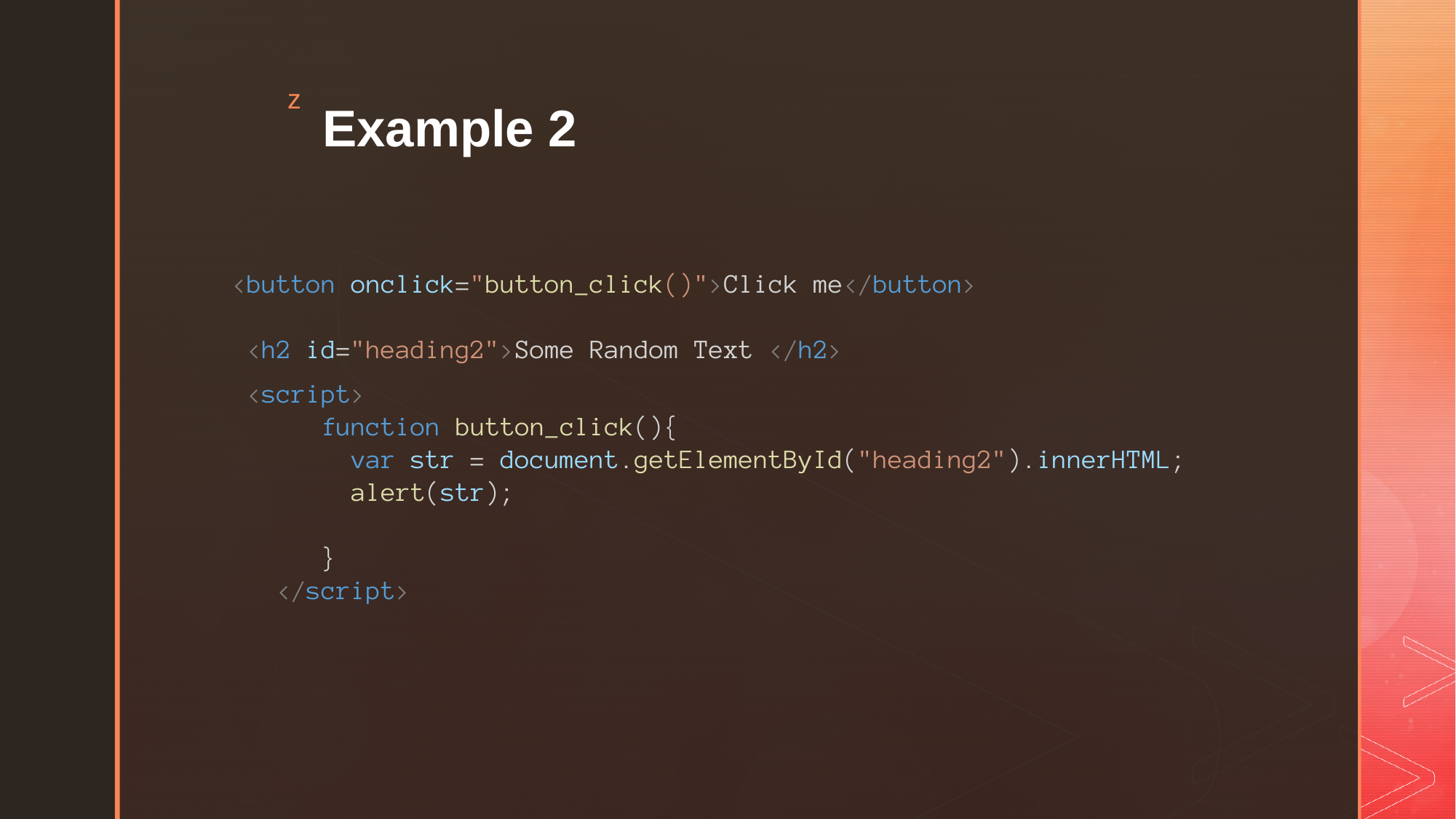

# Example 2
<button onclick="button_click()">Click me</button>

 <h2 id="heading2">Some Random Text </h2>
 <script>
      function button_click(){
        var str = document.getElementById("heading2").innerHTML;
        alert(str);

      }
   </script>